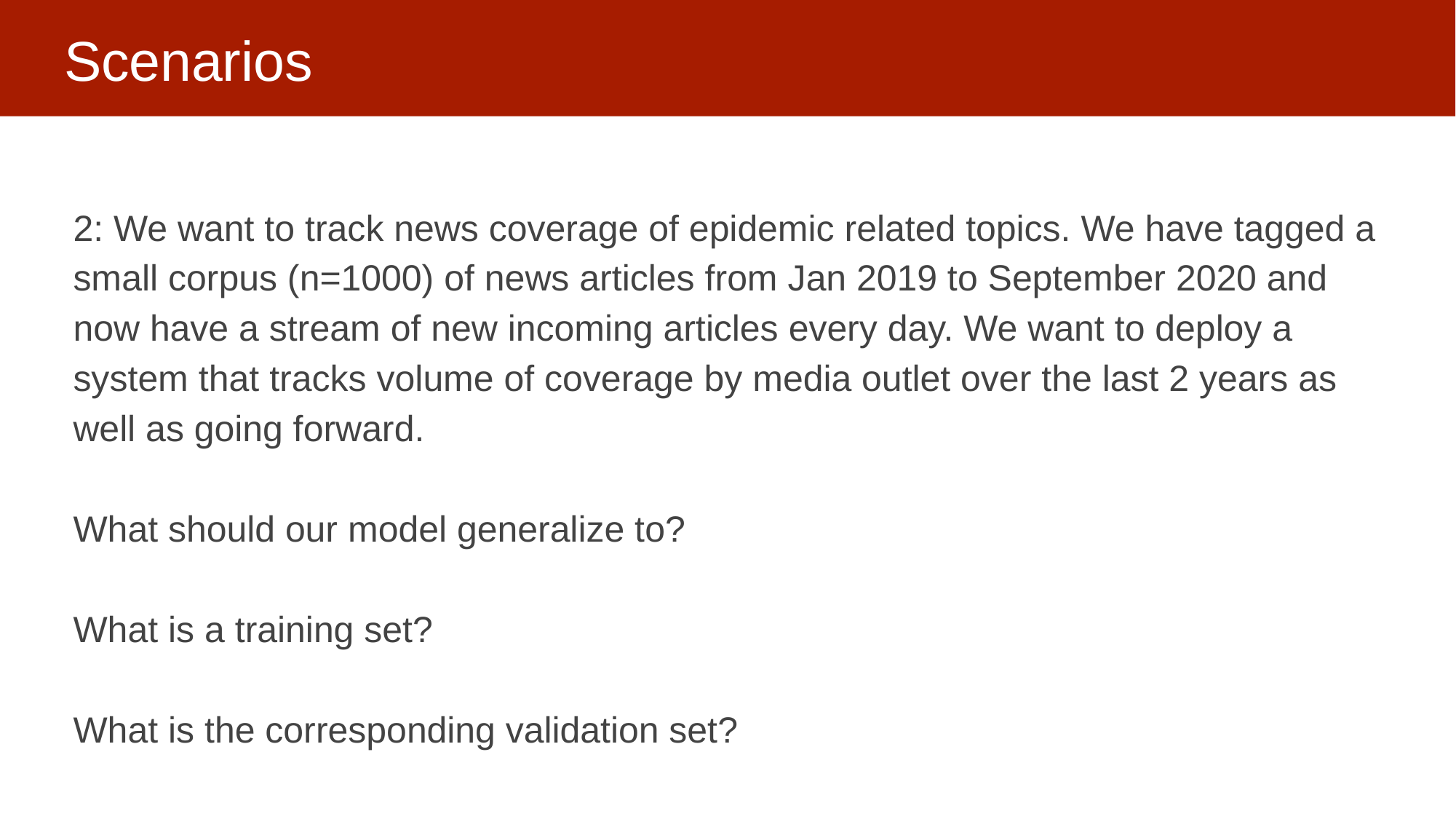

# Scenarios
2: We want to track news coverage of epidemic related topics. We have tagged a small corpus (n=1000) of news articles from Jan 2019 to September 2020 and now have a stream of new incoming articles every day. We want to deploy a system that tracks volume of coverage by media outlet over the last 2 years as well as going forward.

What should our model generalize to?

What is a training set?

What is the corresponding validation set?